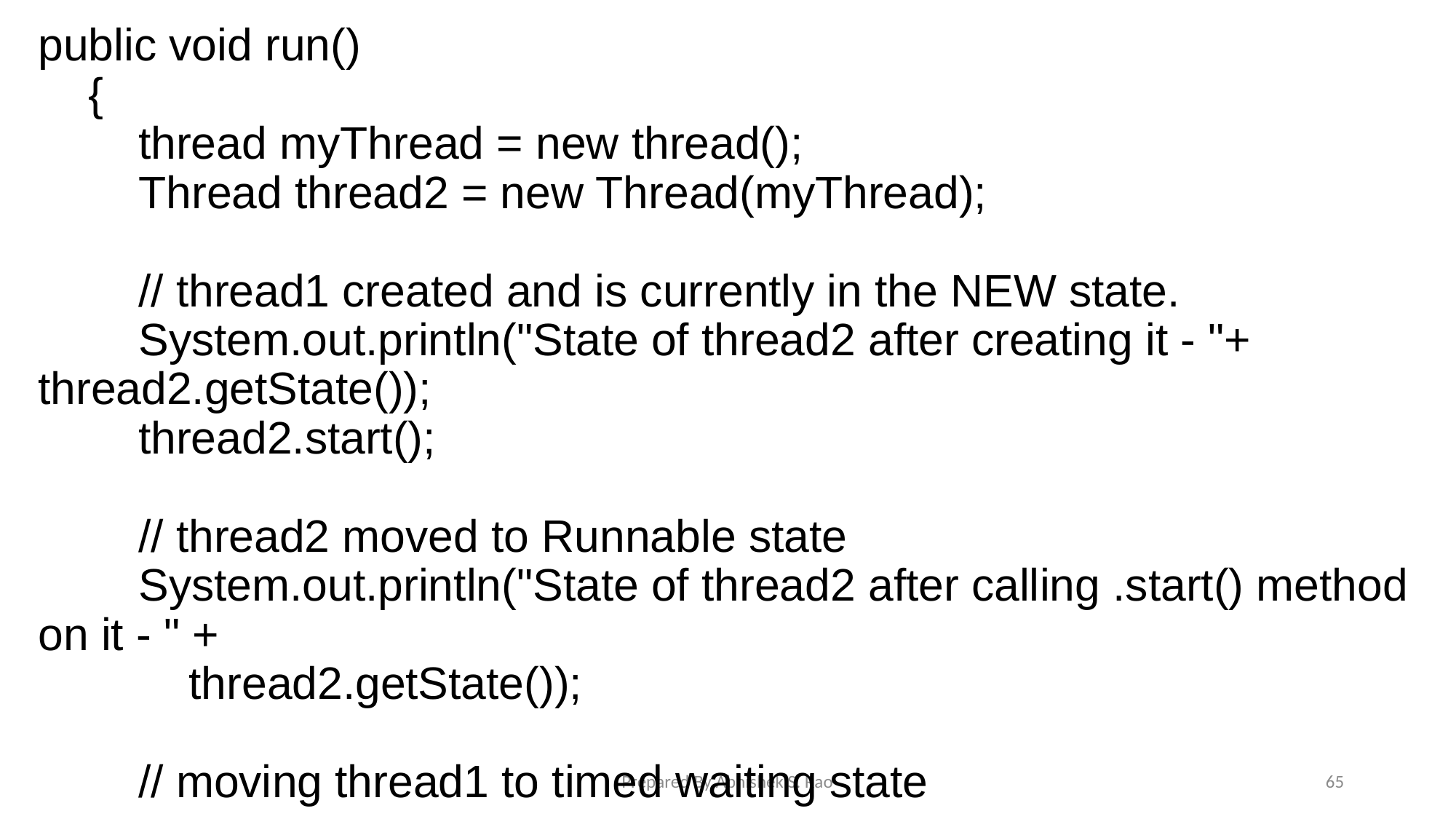

public void run()
    {
        thread myThread = new thread();
        Thread thread2 = new Thread(myThread);

        // thread1 created and is currently in the NEW state.
        System.out.println("State of thread2 after creating it - "+ thread2.getState());
        thread2.start();

        // thread2 moved to Runnable state
        System.out.println("State of thread2 after calling .start() method on it - " +
            thread2.getState());

        // moving thread1 to timed waiting state

Prepared By Abhishek S. Rao
65